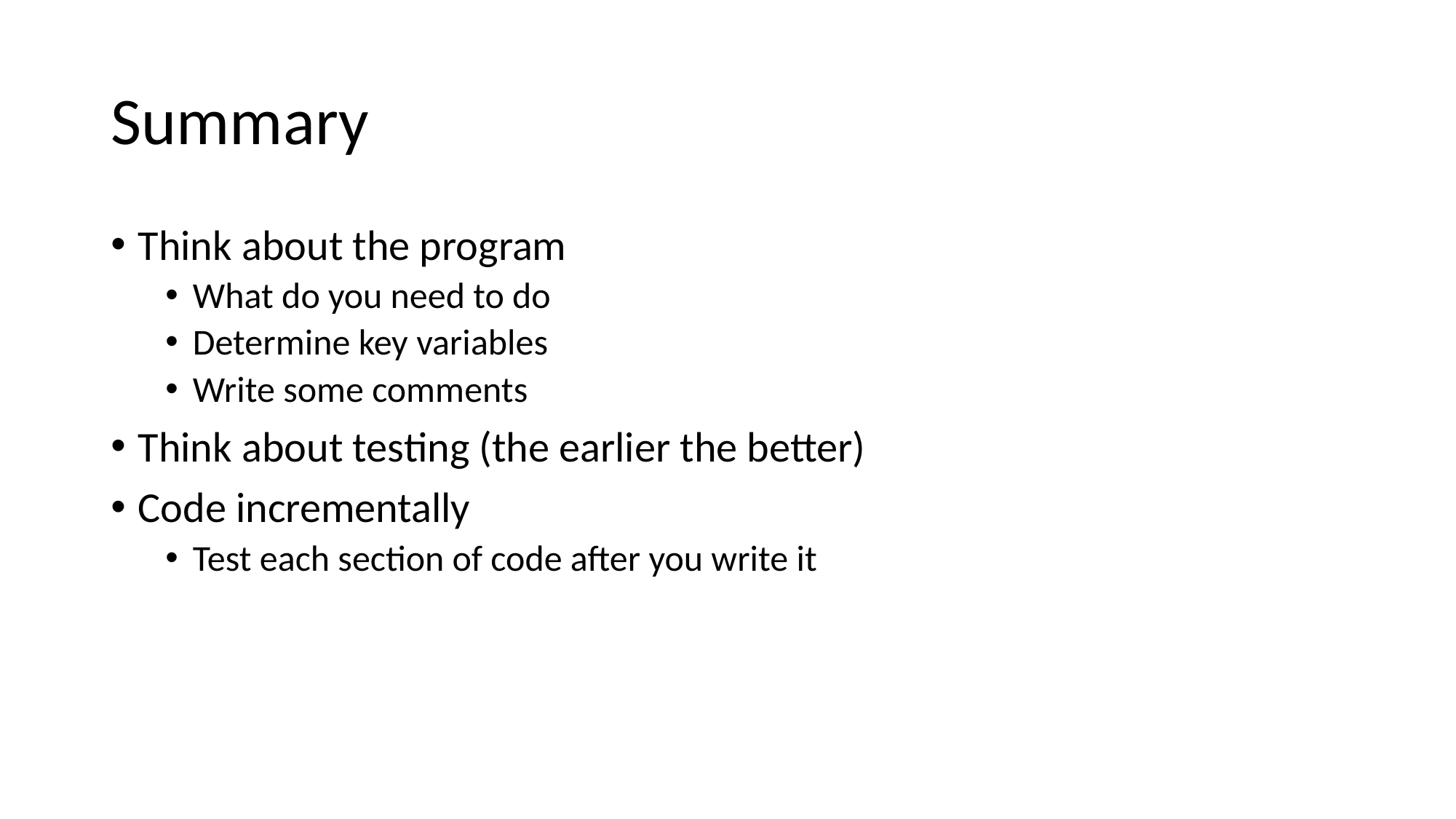

# Summary
Think about the program
What do you need to do
Determine key variables
Write some comments
Think about testing (the earlier the better)
Code incrementally
Test each section of code after you write it